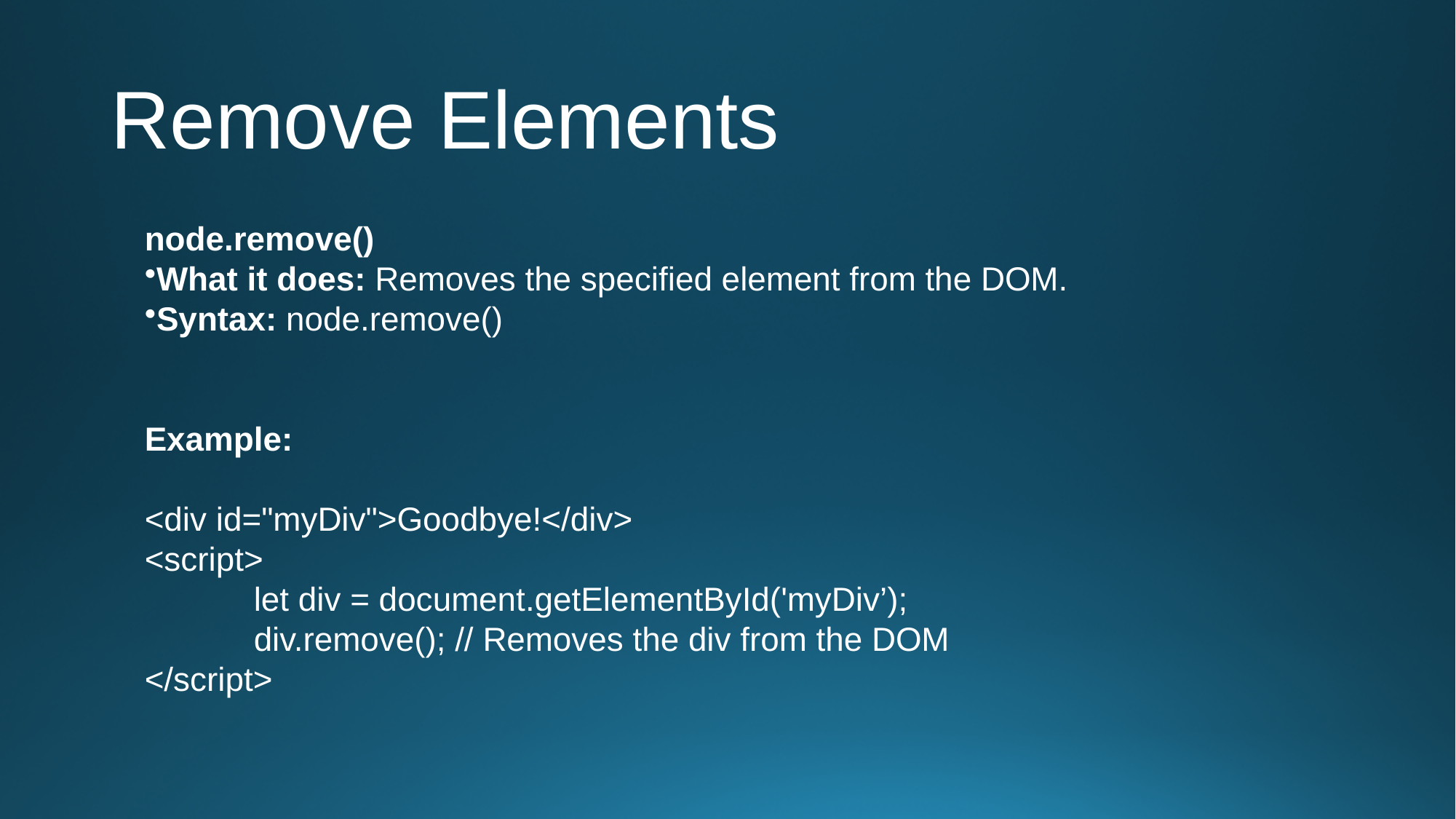

# Remove Elements
node.remove()
What it does: Removes the specified element from the DOM.
Syntax: node.remove()

Example:

<div id="myDiv">Goodbye!</div>
<script>
	let div = document.getElementById('myDiv’);
	div.remove(); // Removes the div from the DOM
</script>